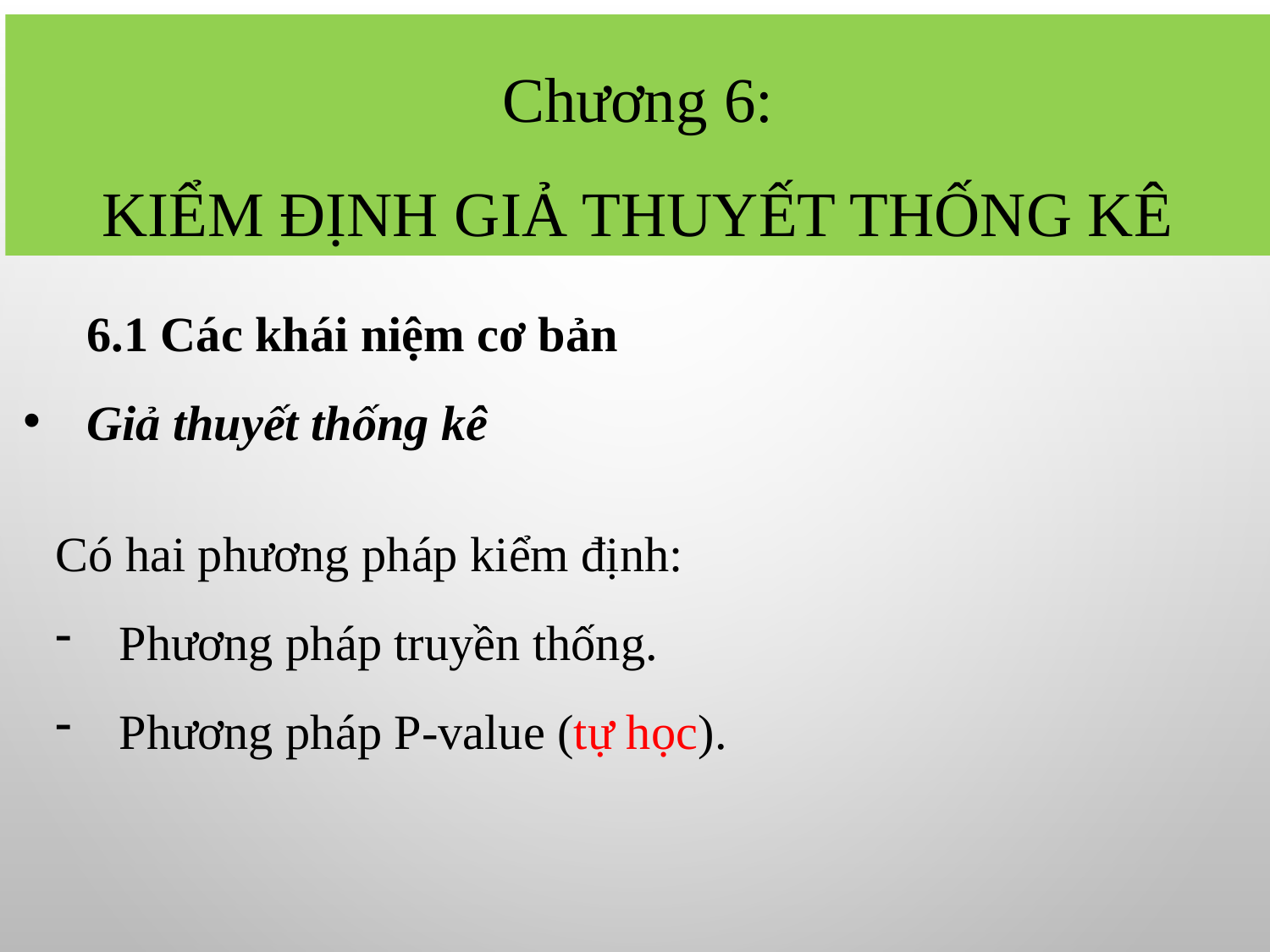

Chương 6:
Kiểm định giả thuyết thống kê
6.1 Các khái niệm cơ bản
Giả thuyết thống kê
Có hai phương pháp kiểm định:
Phương pháp truyền thống.
Phương pháp P-value (tự học).